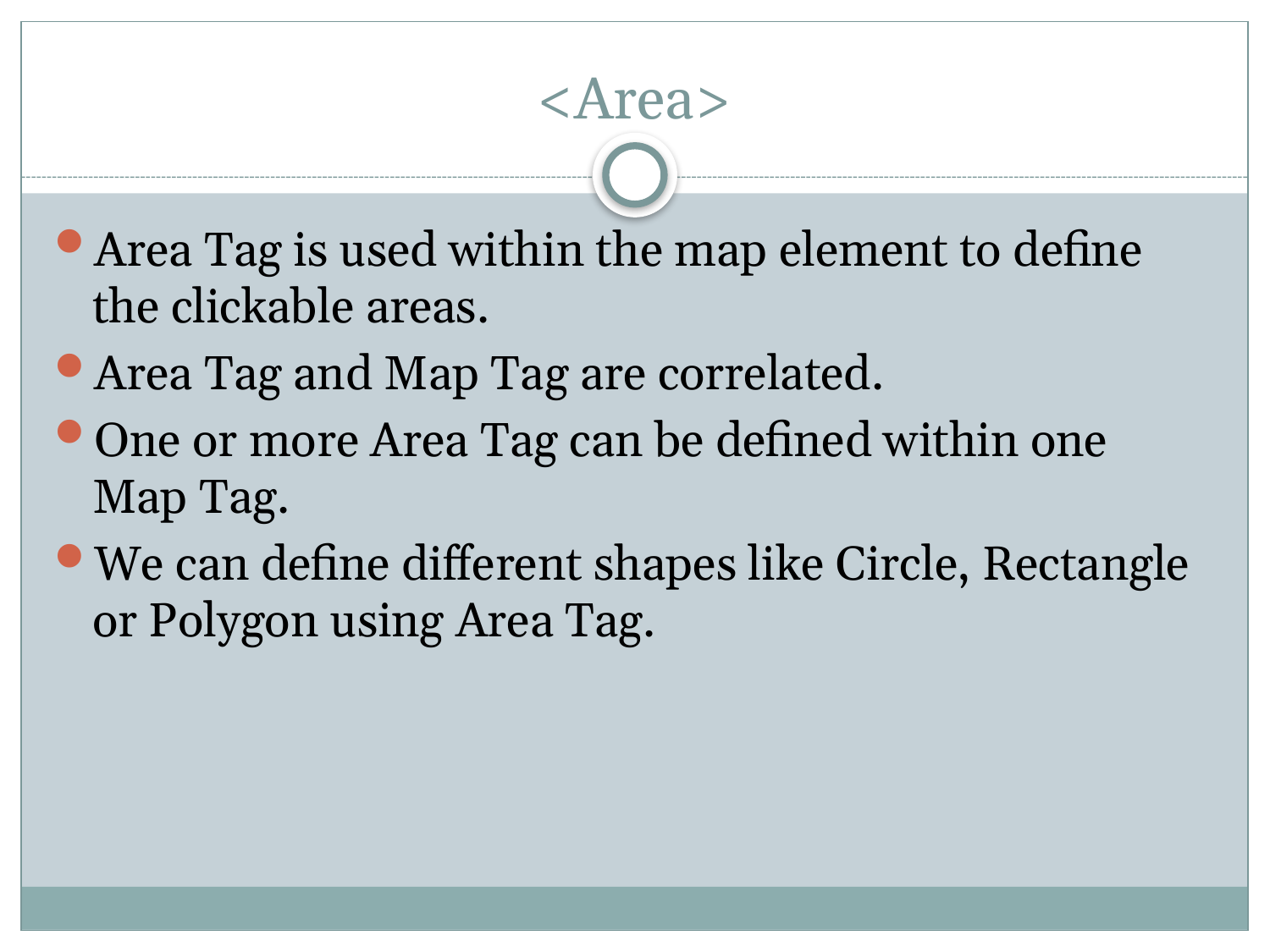

# <Area>
Area Tag is used within the map element to define the clickable areas.
Area Tag and Map Tag are correlated.
One or more Area Tag can be defined within one Map Tag.
We can define different shapes like Circle, Rectangle or Polygon using Area Tag.